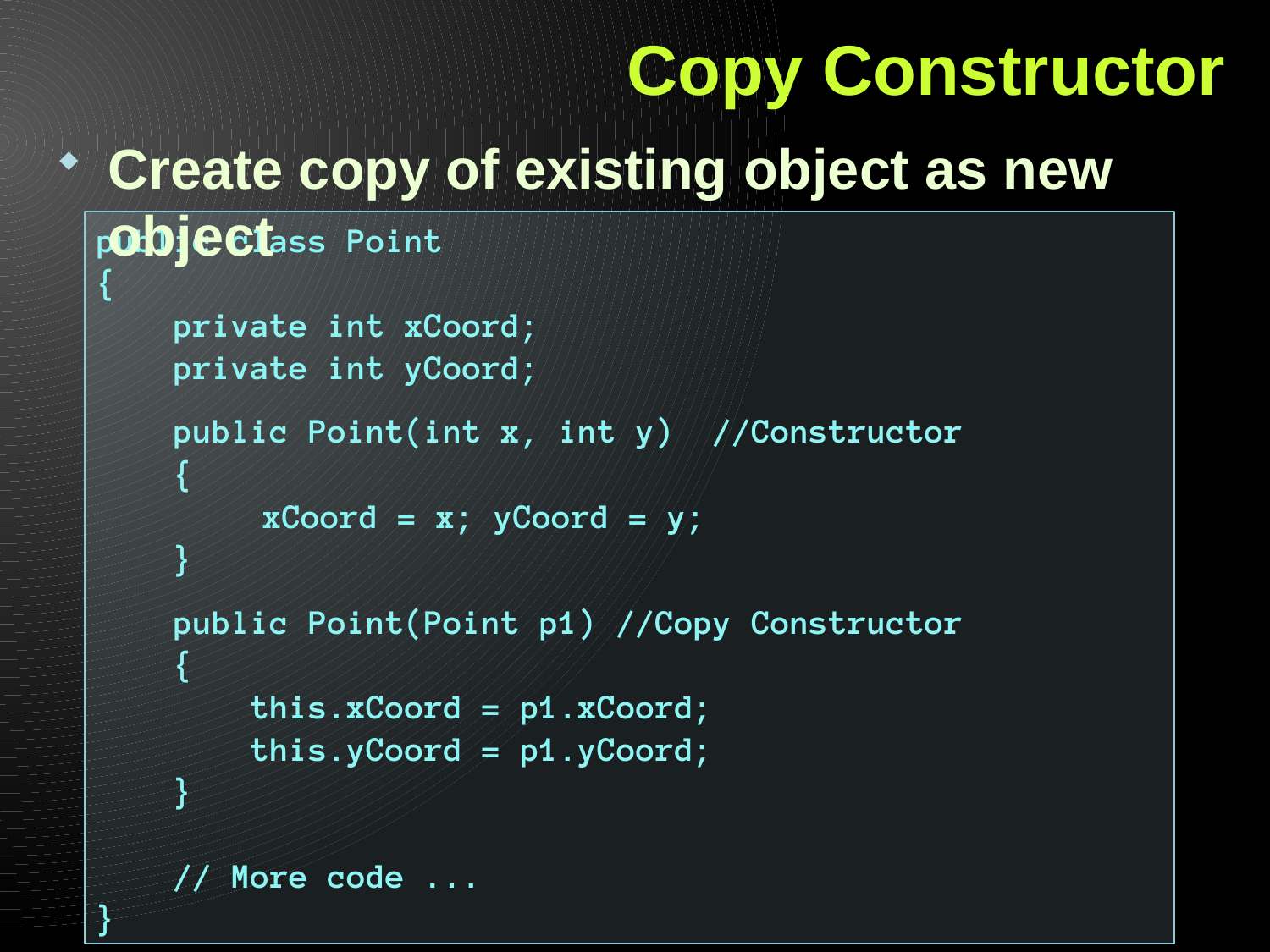

# Copy Constructor
Create copy of existing object as new object
public class Point
{
    private int xCoord;
    private int yCoord;
    public Point(int x, int y)  //Constructor
    {
		xCoord = x; yCoord = y;
    }
    public Point(Point p1) //Copy Constructor
    {
        this.xCoord = p1.xCoord;
        this.yCoord = p1.yCoord;
    }

    // More code ...
}